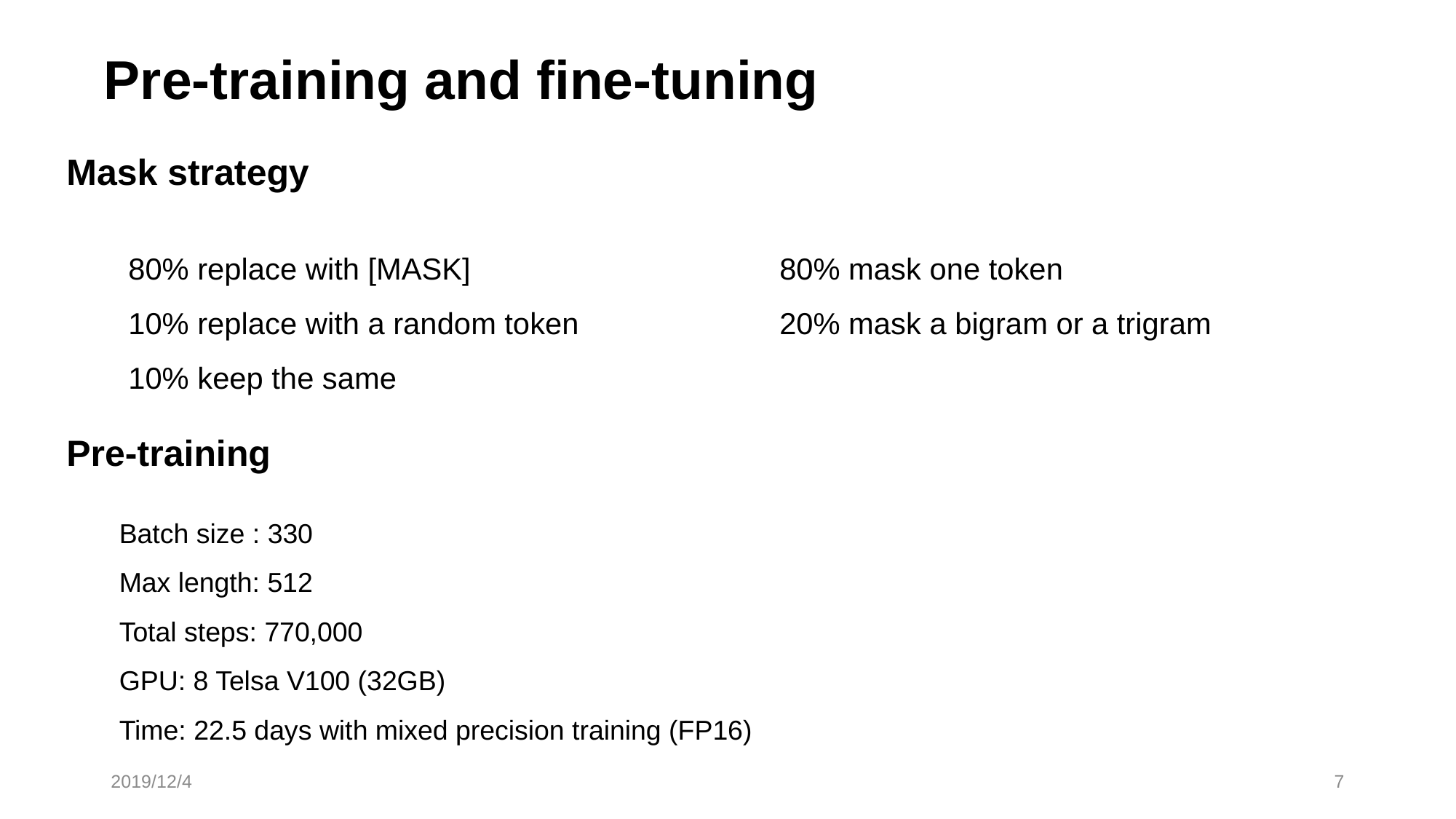

Pre-training and fine-tuning
Mask strategy
80% replace with [MASK]
10% replace with a random token
10% keep the same
80% mask one token
20% mask a bigram or a trigram
Pre-training
Batch size : 330
Max length: 512
Total steps: 770,000
GPU: 8 Telsa V100 (32GB)
Time: 22.5 days with mixed precision training (FP16)
2019/12/4
7